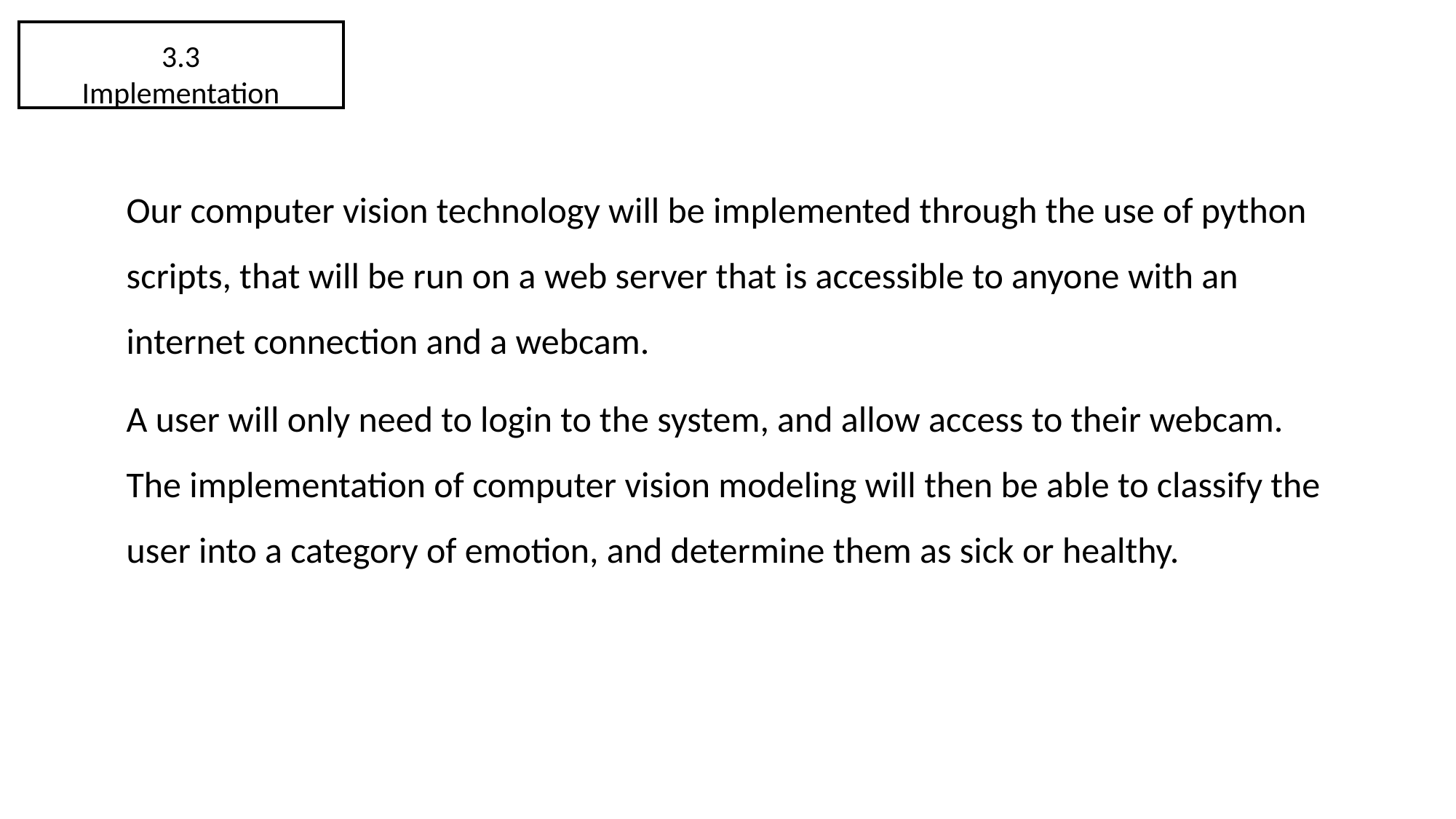

3.3
Implementation
Our computer vision technology will be implemented through the use of python scripts, that will be run on a web server that is accessible to anyone with an internet connection and a webcam.
A user will only need to login to the system, and allow access to their webcam. The implementation of computer vision modeling will then be able to classify the user into a category of emotion, and determine them as sick or healthy.